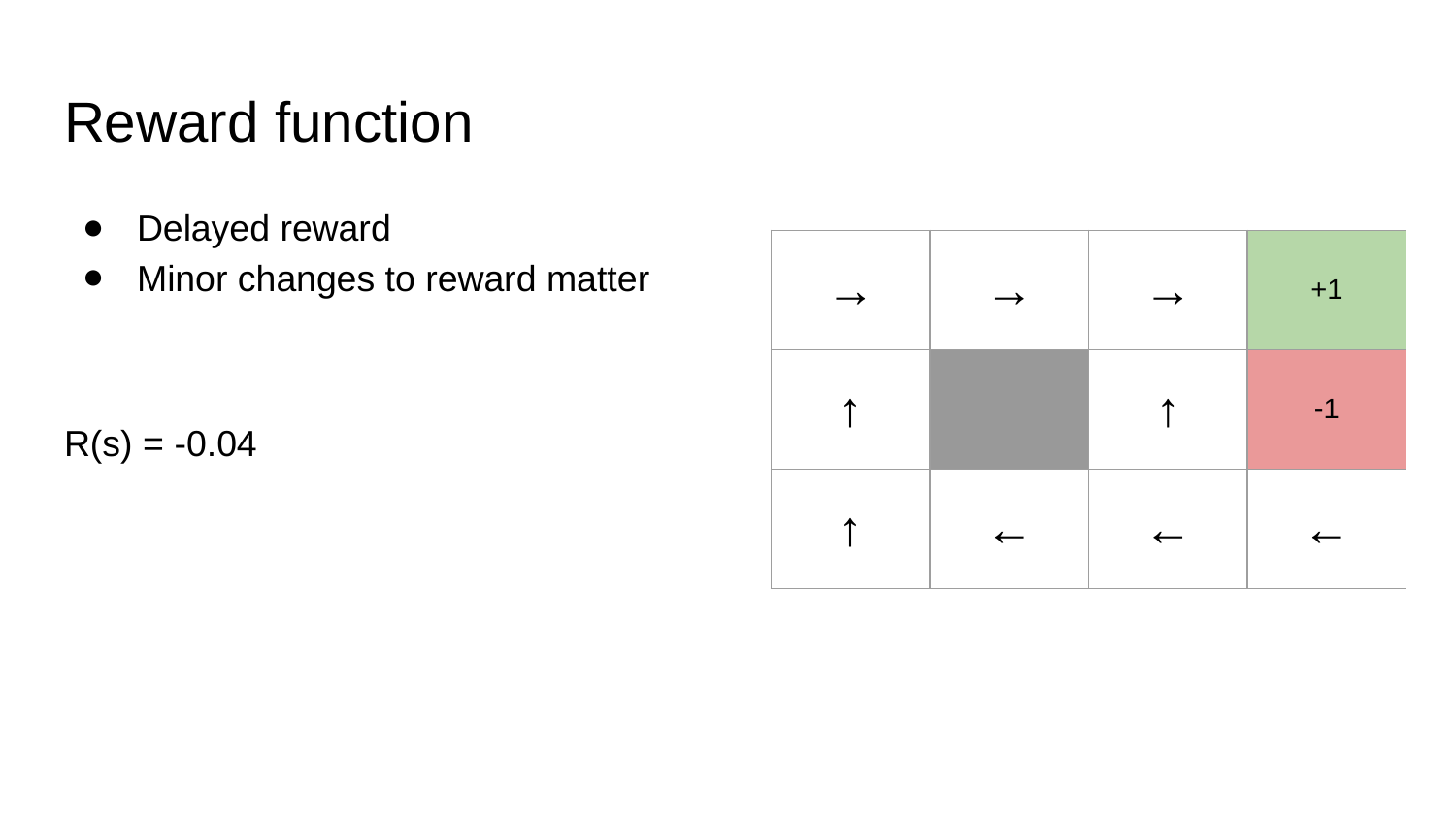

# Reward function
Delayed reward
Minor changes to reward matter

R(s) = -0.04
| → | → | → | +1 |
| --- | --- | --- | --- |
| ↑ |  | ↑ | -1 |
| ↑ | ← | ← | ← |